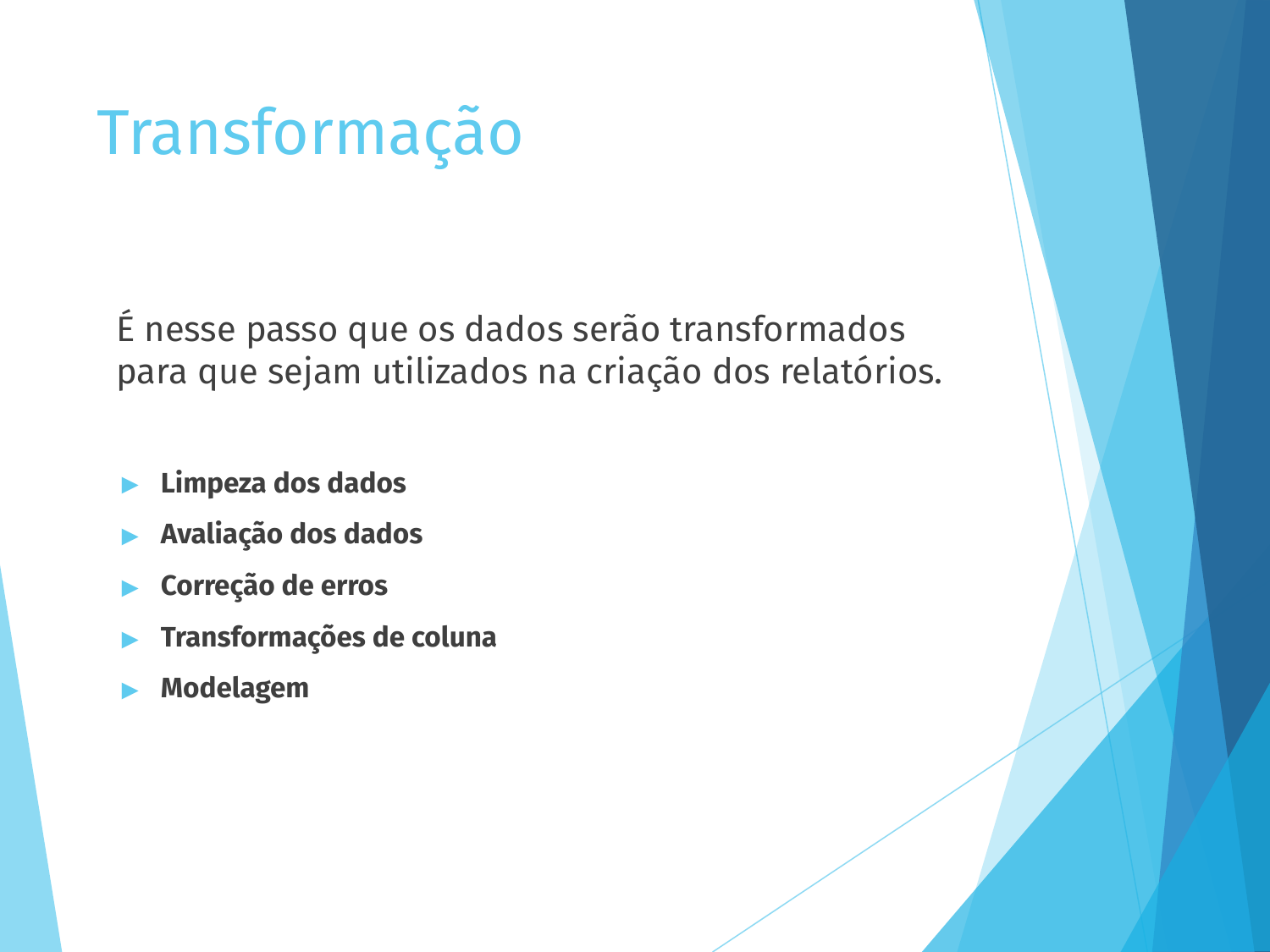

# Transformação
É nesse passo que os dados serão transformados para que sejam utilizados na criação dos relatórios.

Limpeza dos dados
Avaliação dos dados
Correção de erros
Transformações de coluna
Modelagem